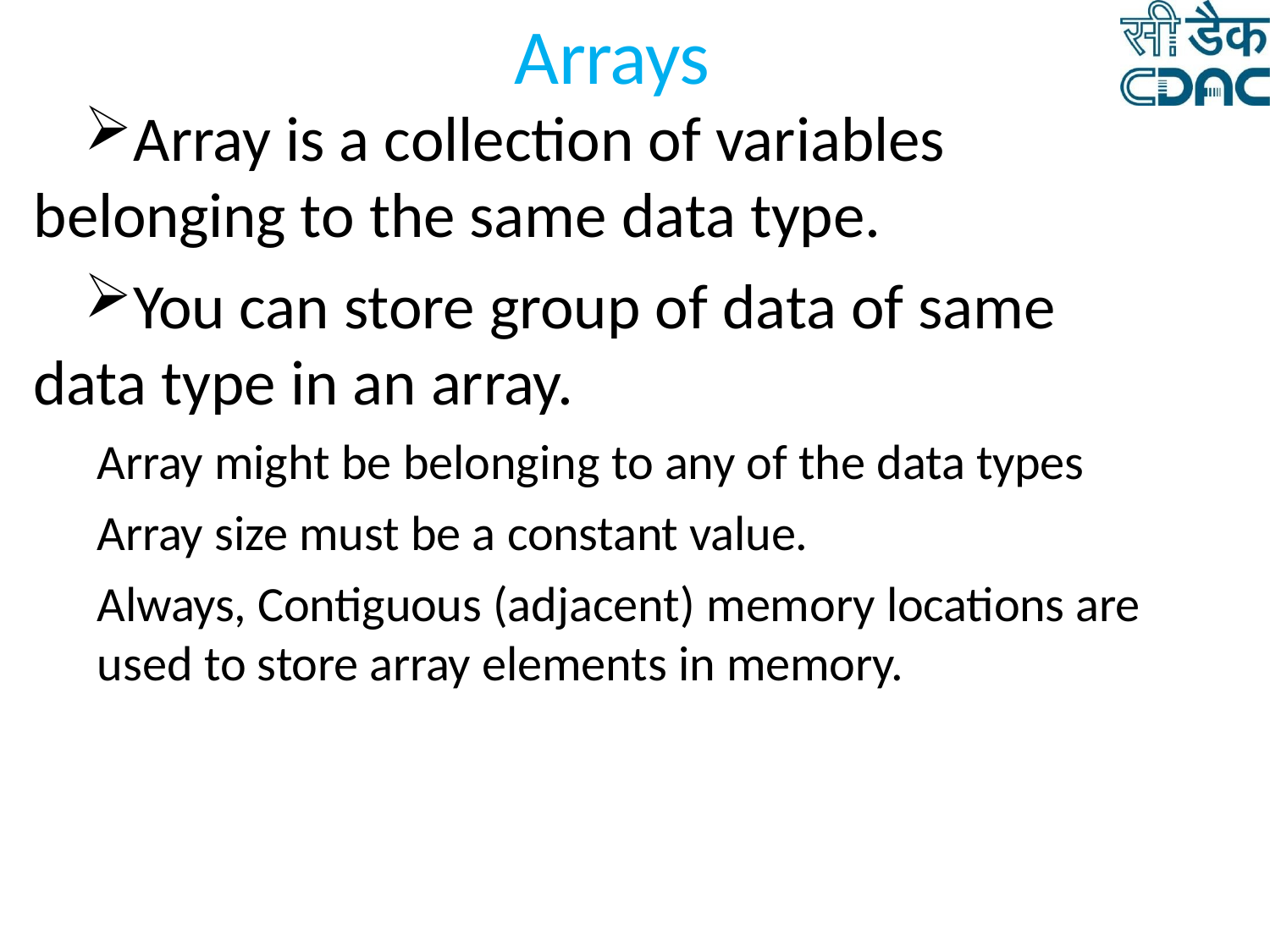

# Arrays
Array is a collection of variables belonging to the same data type.
You can store group of data of same data type in an array.
Array might be belonging to any of the data types Array size must be a constant value.
Always, Contiguous (adjacent) memory locations are used to store array elements in memory.